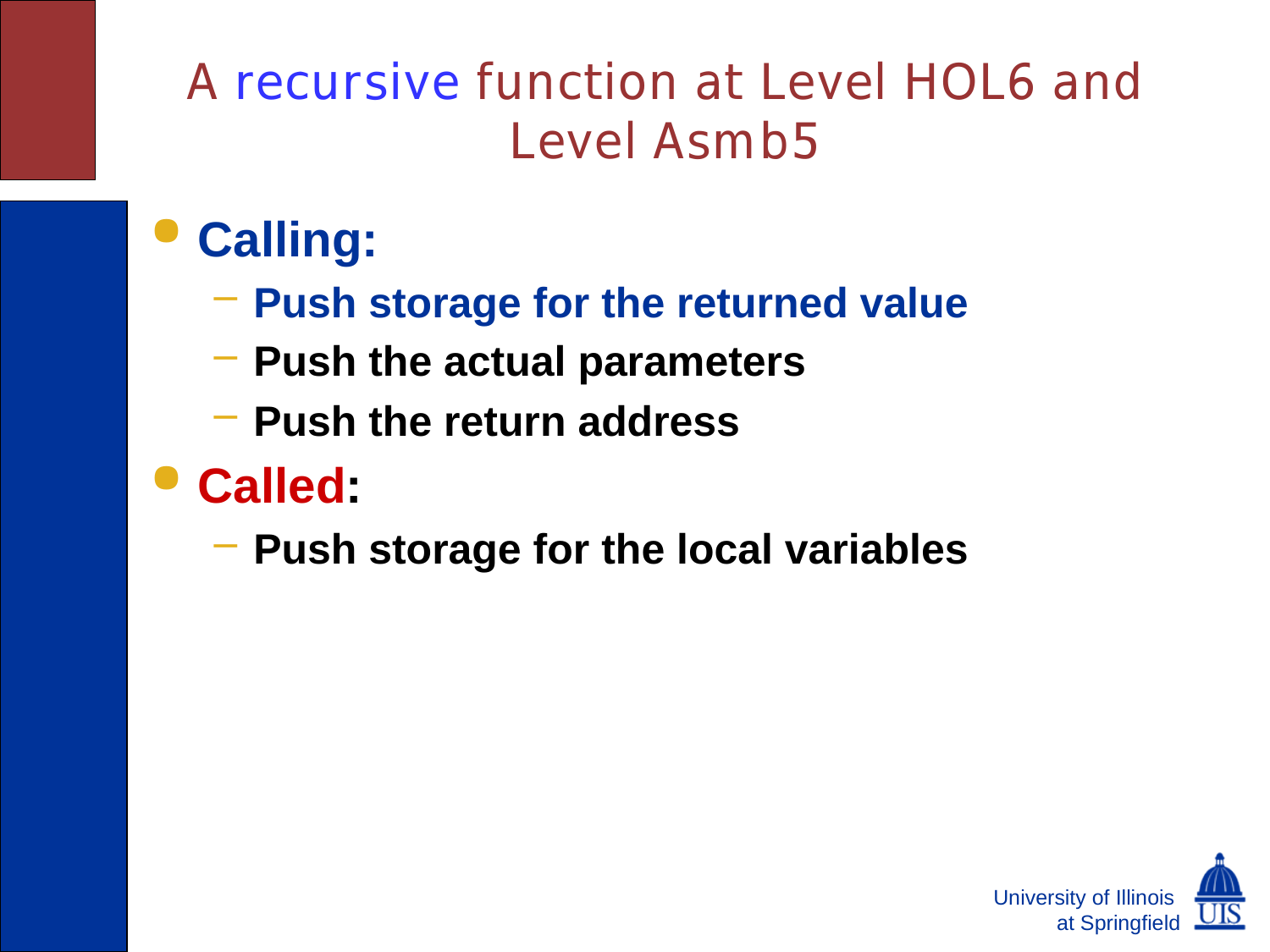

# A recursive function at Level HOL6 and Level Asmb5
Calling:
Push storage for the returned value
Push the actual parameters
Push the return address
Called:
Push storage for the local variables